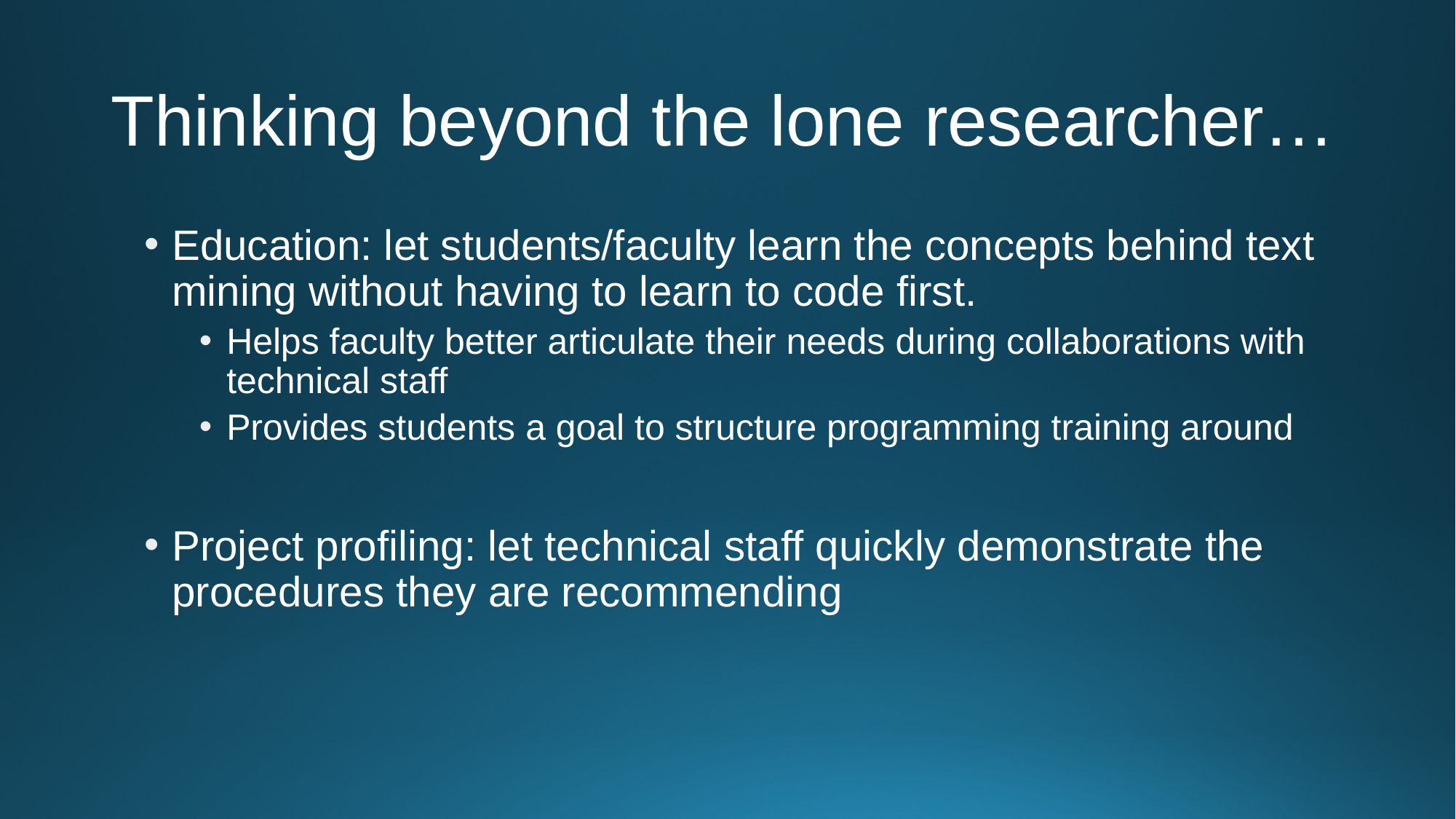

# Thinking beyond the lone researcher…
Education: let students/faculty learn the concepts behind text mining without having to learn to code first.
Helps faculty better articulate their needs during collaborations with technical staff
Provides students a goal to structure programming training around

Project profiling: let technical staff quickly demonstrate the procedures they are recommending